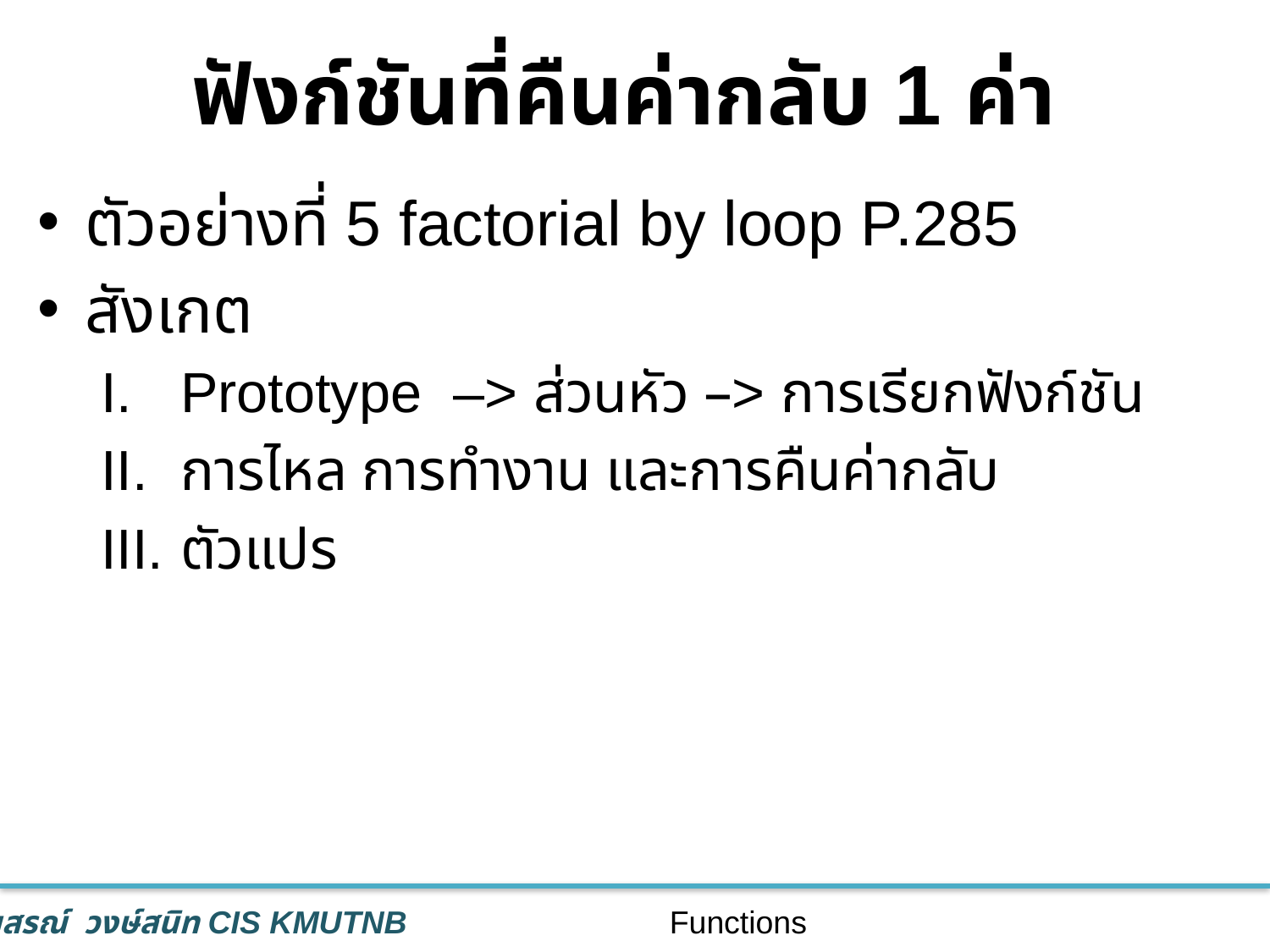

# ฟังก์ชันที่คืนค่ากลับ 1 ค่า
ตัวอย่างที่ 5 factorial by loop P.285
สังเกต
Prototype  –> ส่วนหัว –> การเรียกฟังก์ชัน
การไหล การทำงาน และการคืนค่ากลับ
ตัวแปร

35
Functions